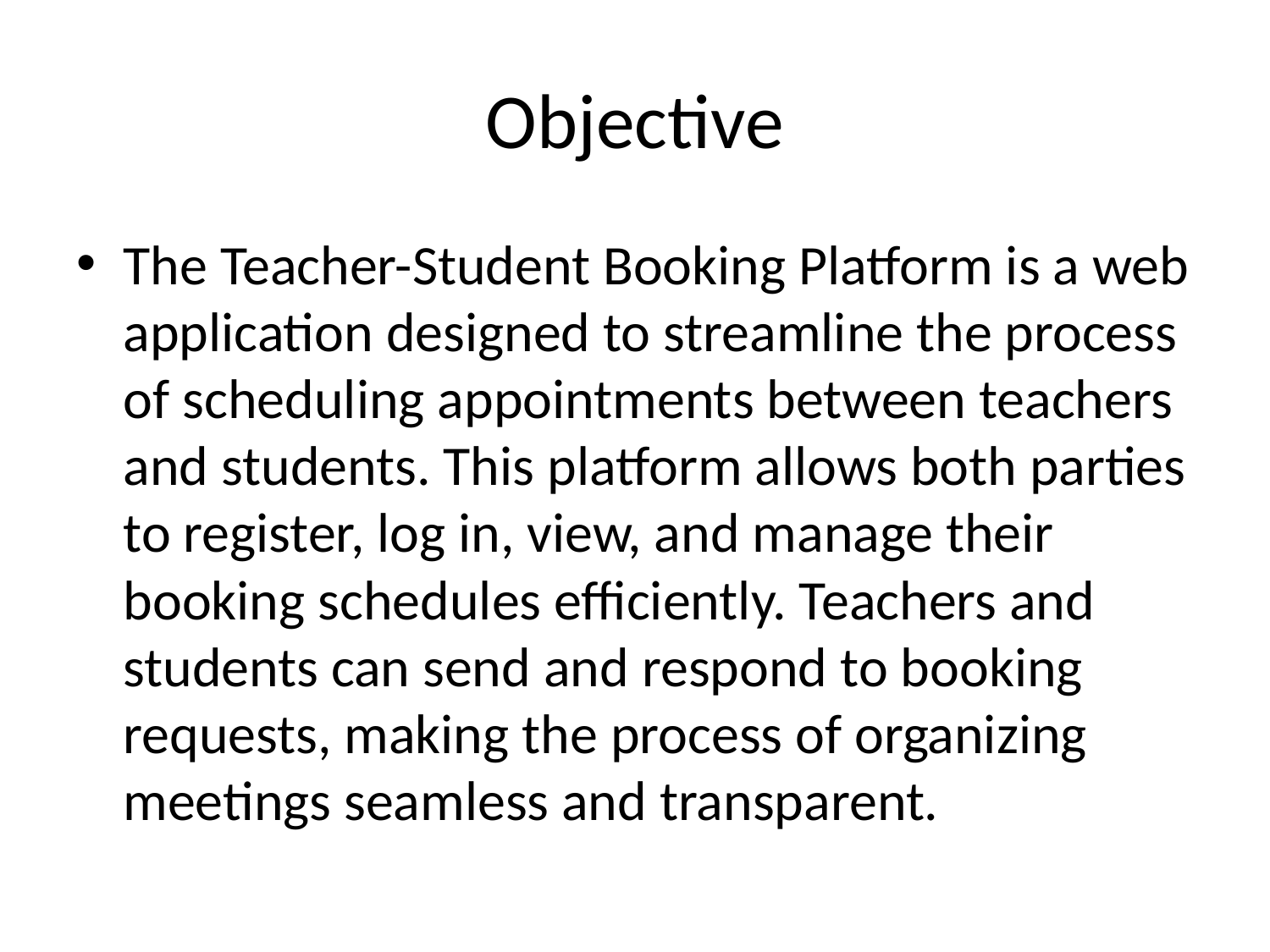

# Objective
The Teacher-Student Booking Platform is a web application designed to streamline the process of scheduling appointments between teachers and students. This platform allows both parties to register, log in, view, and manage their booking schedules efficiently. Teachers and students can send and respond to booking requests, making the process of organizing meetings seamless and transparent.